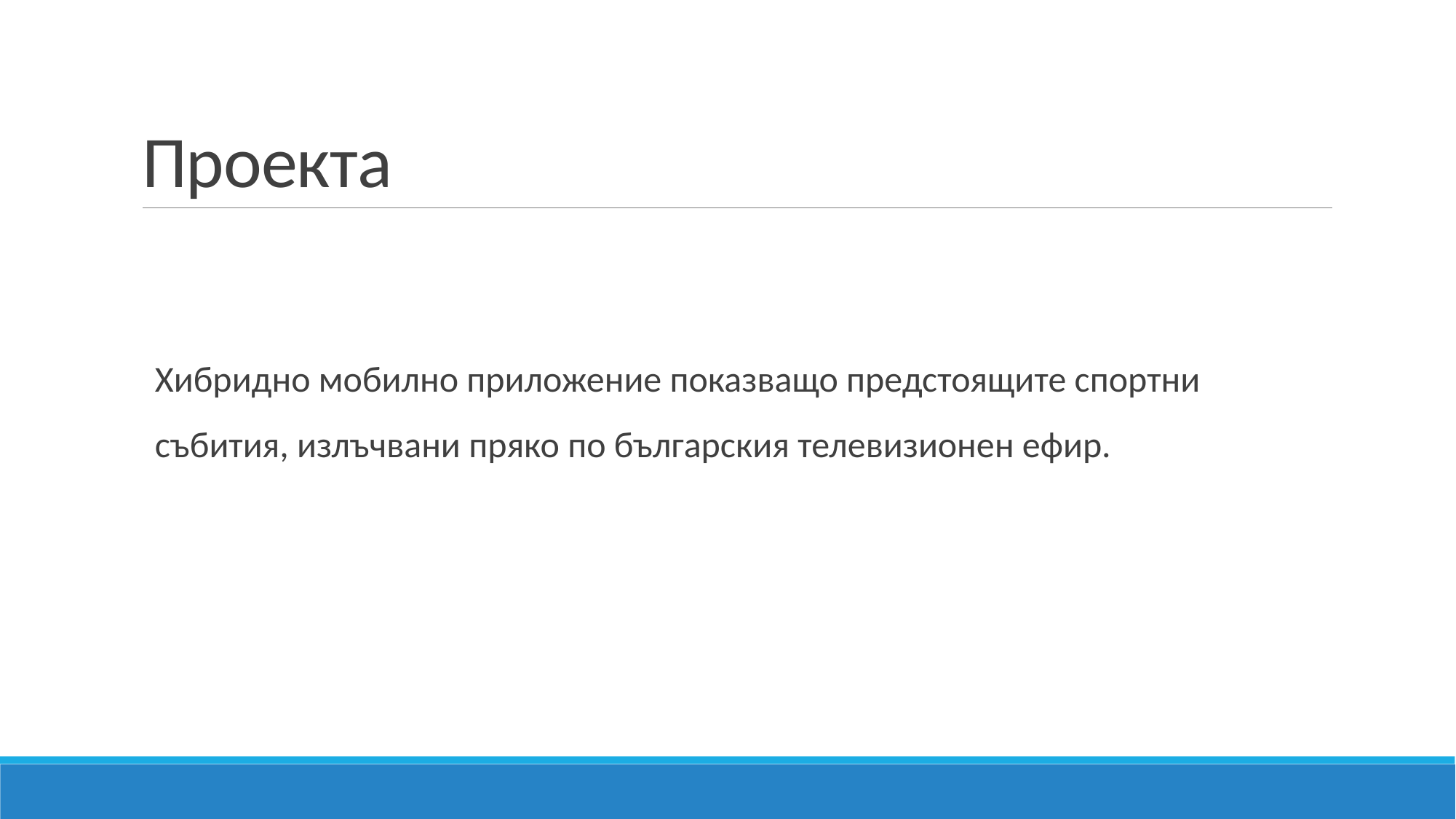

# Проекта
Хибридно мобилно приложение показващо предстоящите спортни събития, излъчвани пряко по българския телевизионен ефир.